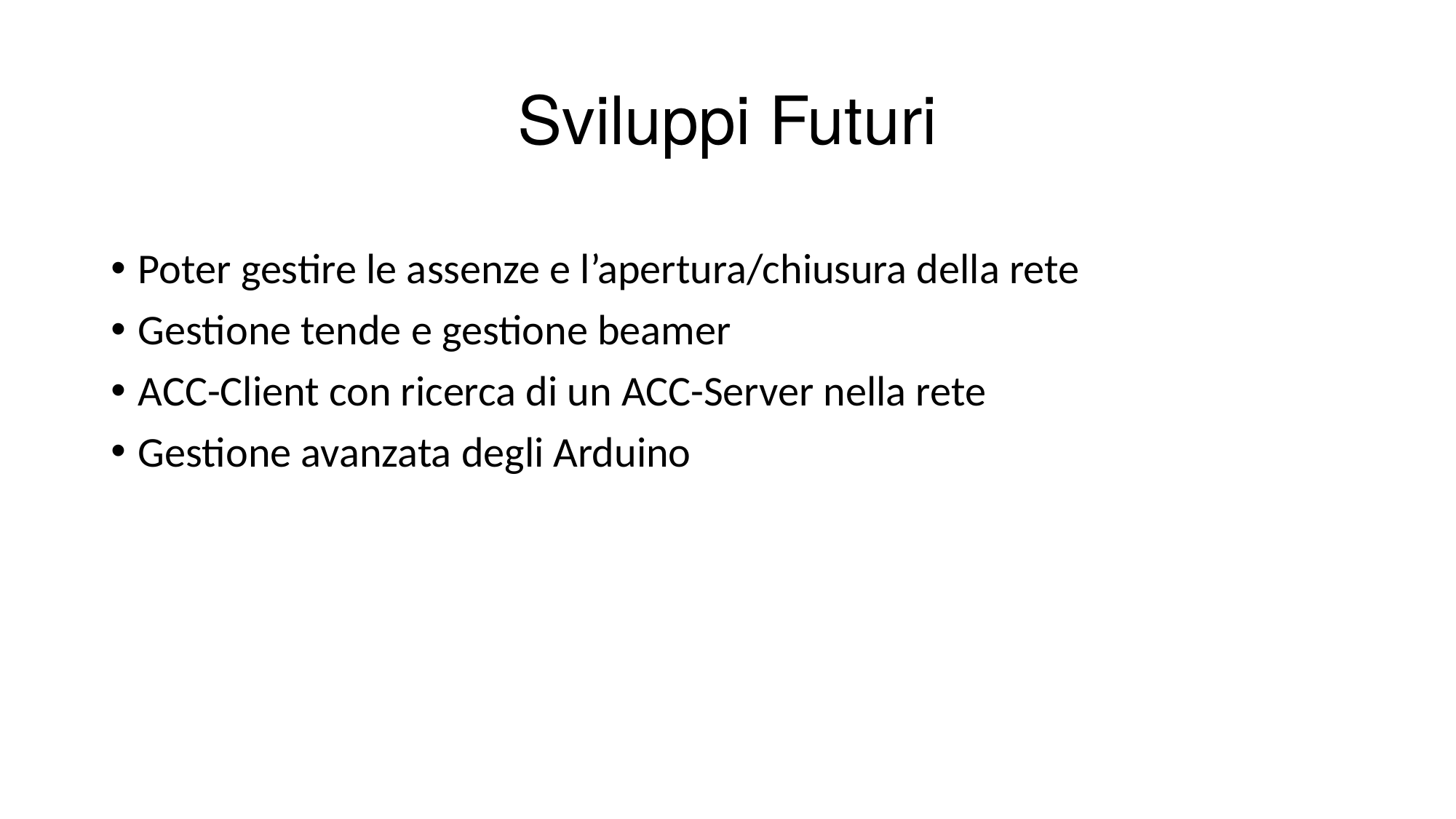

# Sviluppi Futuri
Poter gestire le assenze e l’apertura/chiusura della rete
Gestione tende e gestione beamer
ACC-Client con ricerca di un ACC-Server nella rete
Gestione avanzata degli Arduino